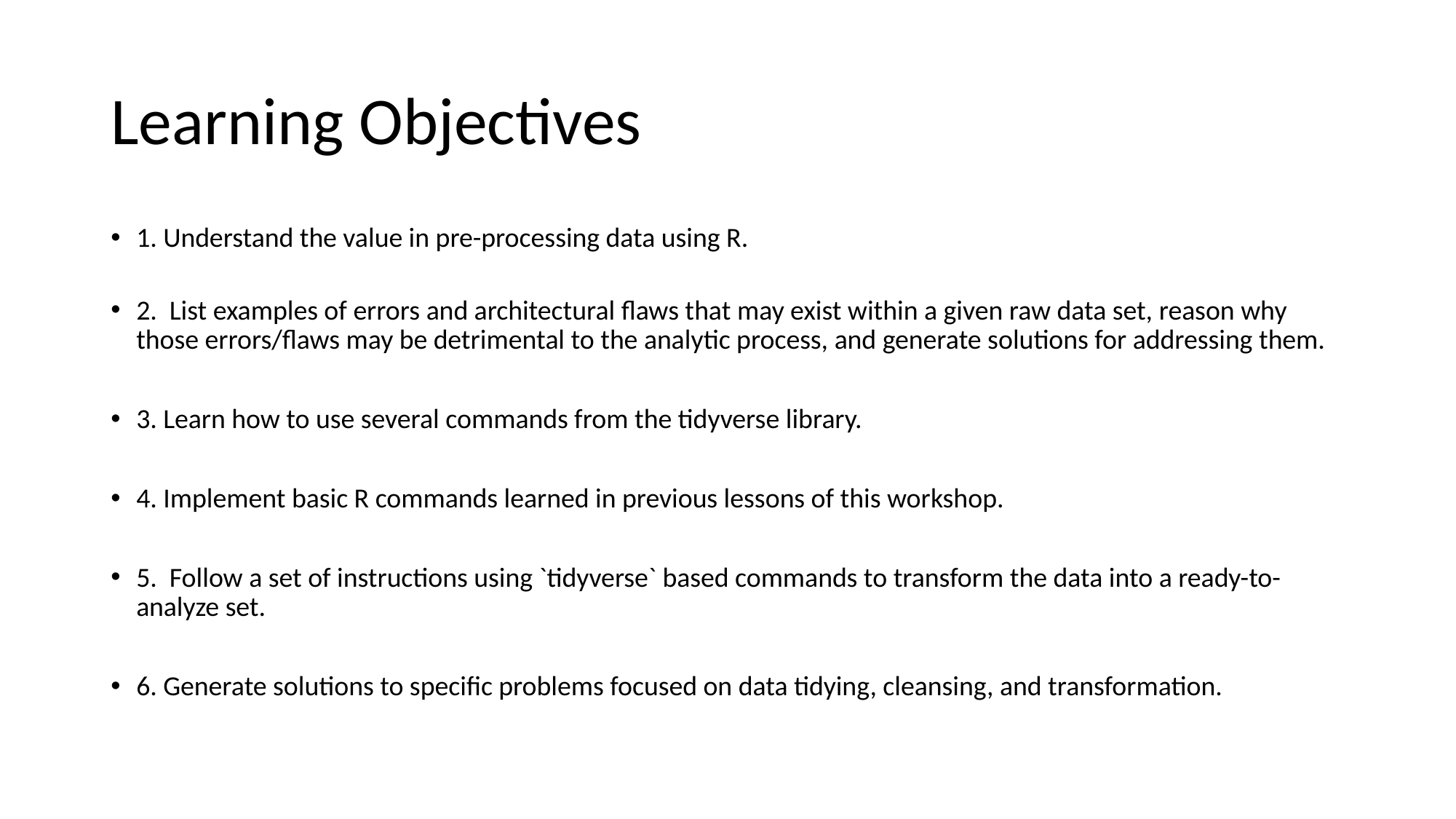

# Learning Objectives
1. Understand the value in pre-processing data using R.
2.  List examples of errors and architectural flaws that may exist within a given raw data set, reason why those errors/flaws may be detrimental to the analytic process, and generate solutions for addressing them.

3. Learn how to use several commands from the tidyverse library.

4. Implement basic R commands learned in previous lessons of this workshop.

5.  Follow a set of instructions using `tidyverse` based commands to transform the data into a ready-to-analyze set.

6. Generate solutions to specific problems focused on data tidying, cleansing, and transformation.